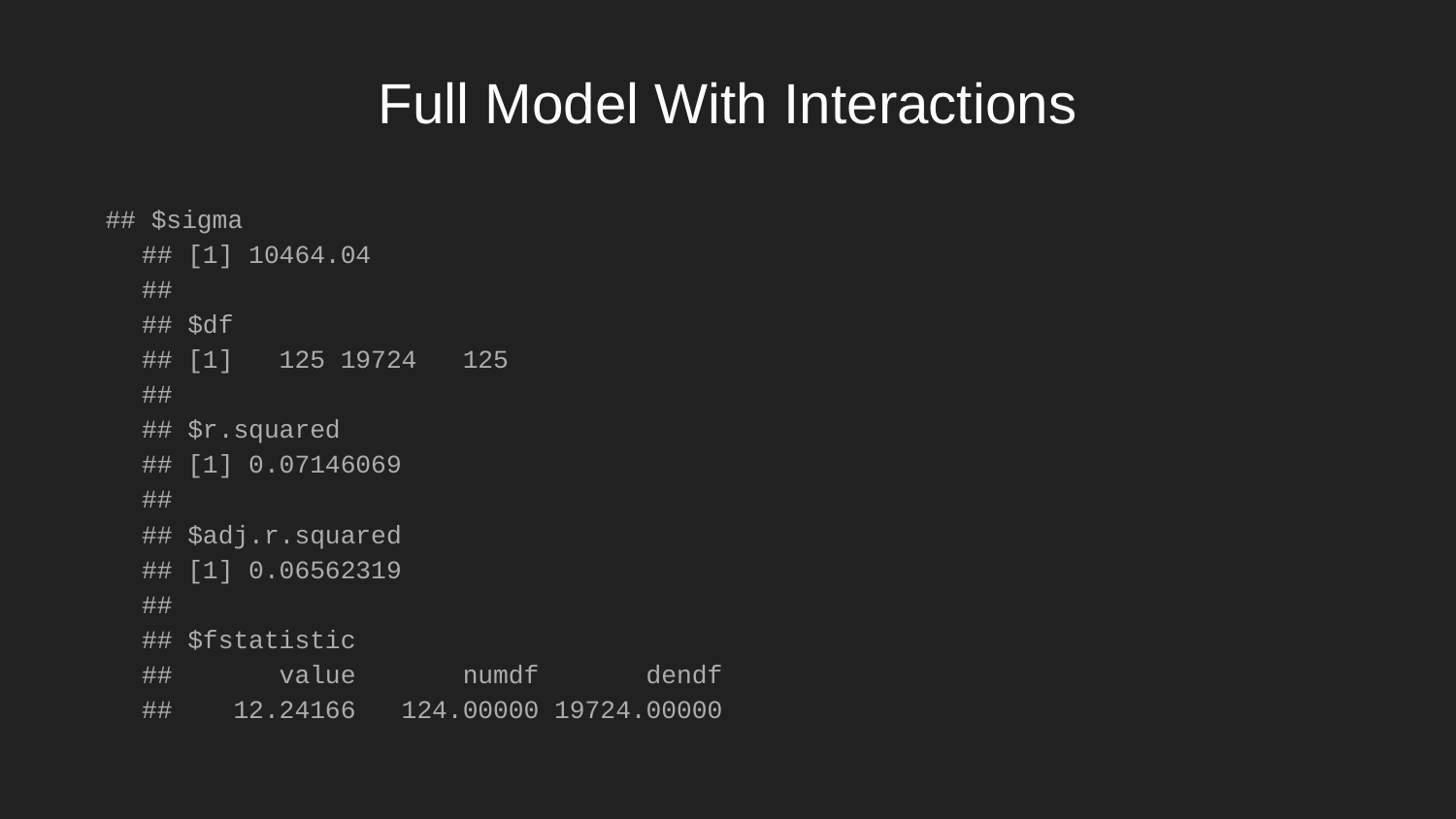

# Full Model With Interactions
## $sigma ## [1] 10464.04 ## ## $df ## [1]   125 19724   125 ## ## $r.squared ## [1] 0.07146069 ## ## $adj.r.squared ## [1] 0.06562319 ## ## $fstatistic ##       value       numdf       dendf ##    12.24166   124.00000 19724.00000